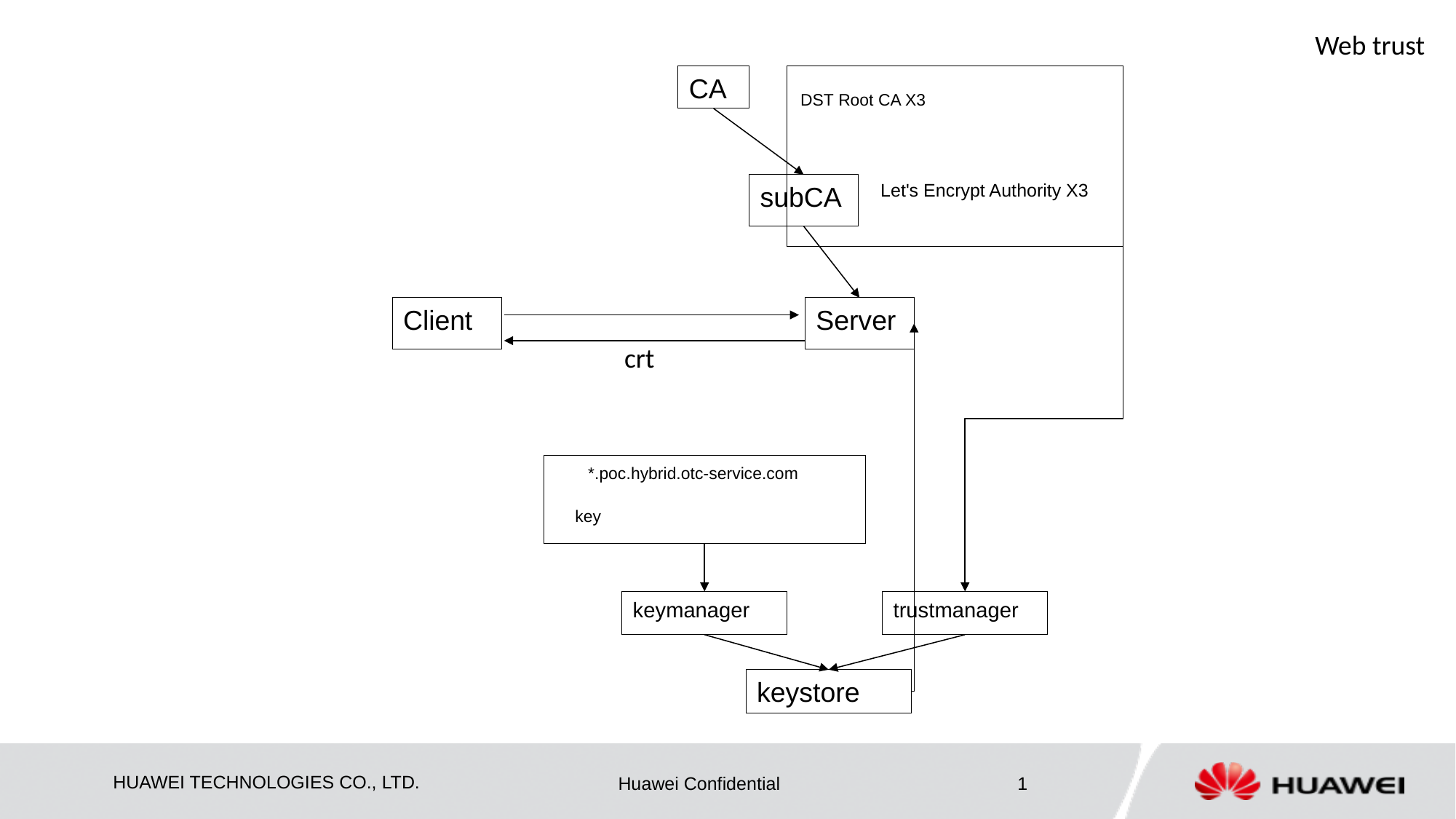

Web trust
CA

DST Root CA X3
Let's Encrypt Authority X3
subCA
Client
Server
crt

*.poc.hybrid.otc-service.com
key
trustmanager
keymanager
keystore